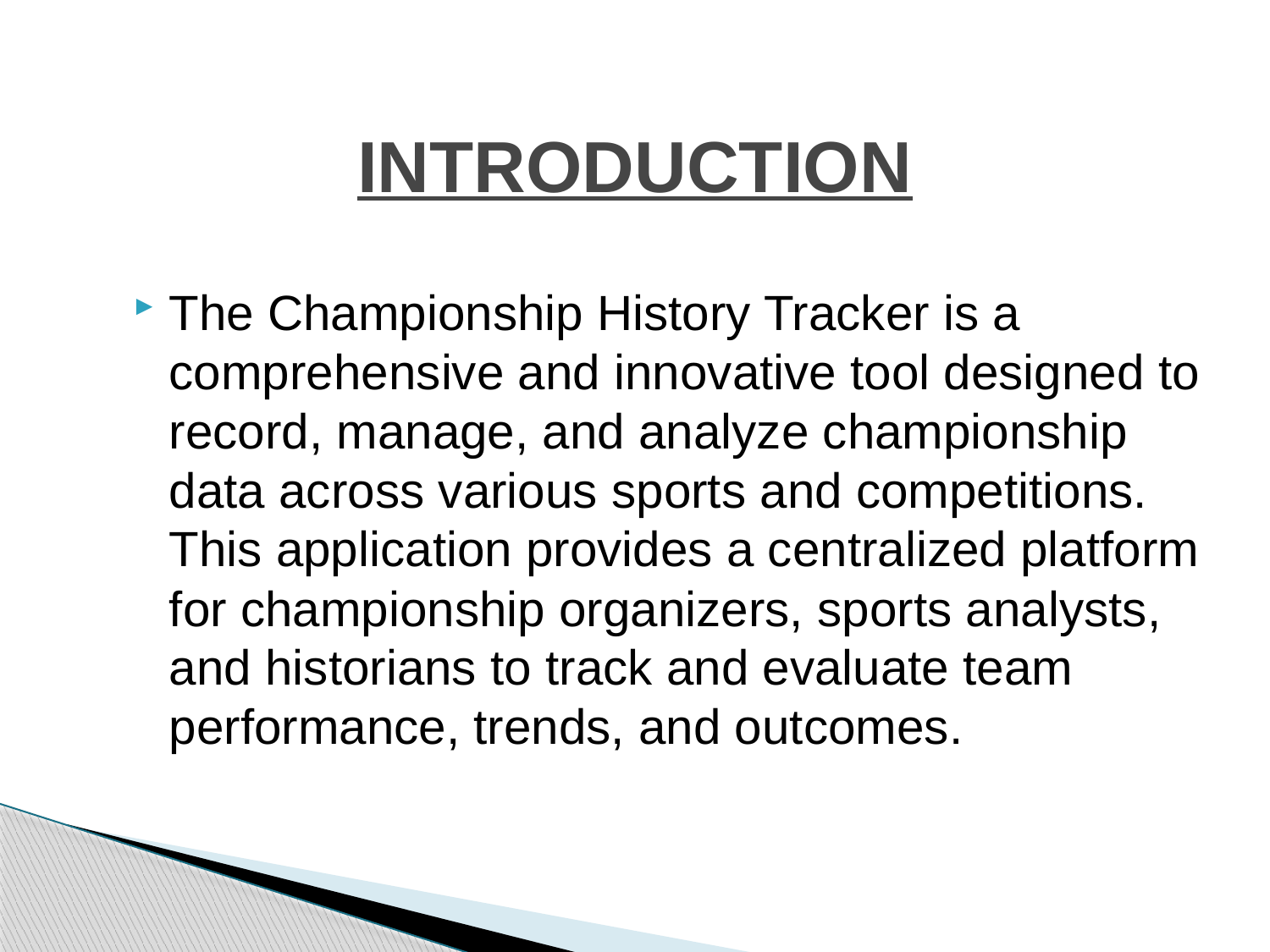

# INTRODUCTION
The Championship History Tracker is a comprehensive and innovative tool designed to record, manage, and analyze championship data across various sports and competitions. This application provides a centralized platform for championship organizers, sports analysts, and historians to track and evaluate team performance, trends, and outcomes.